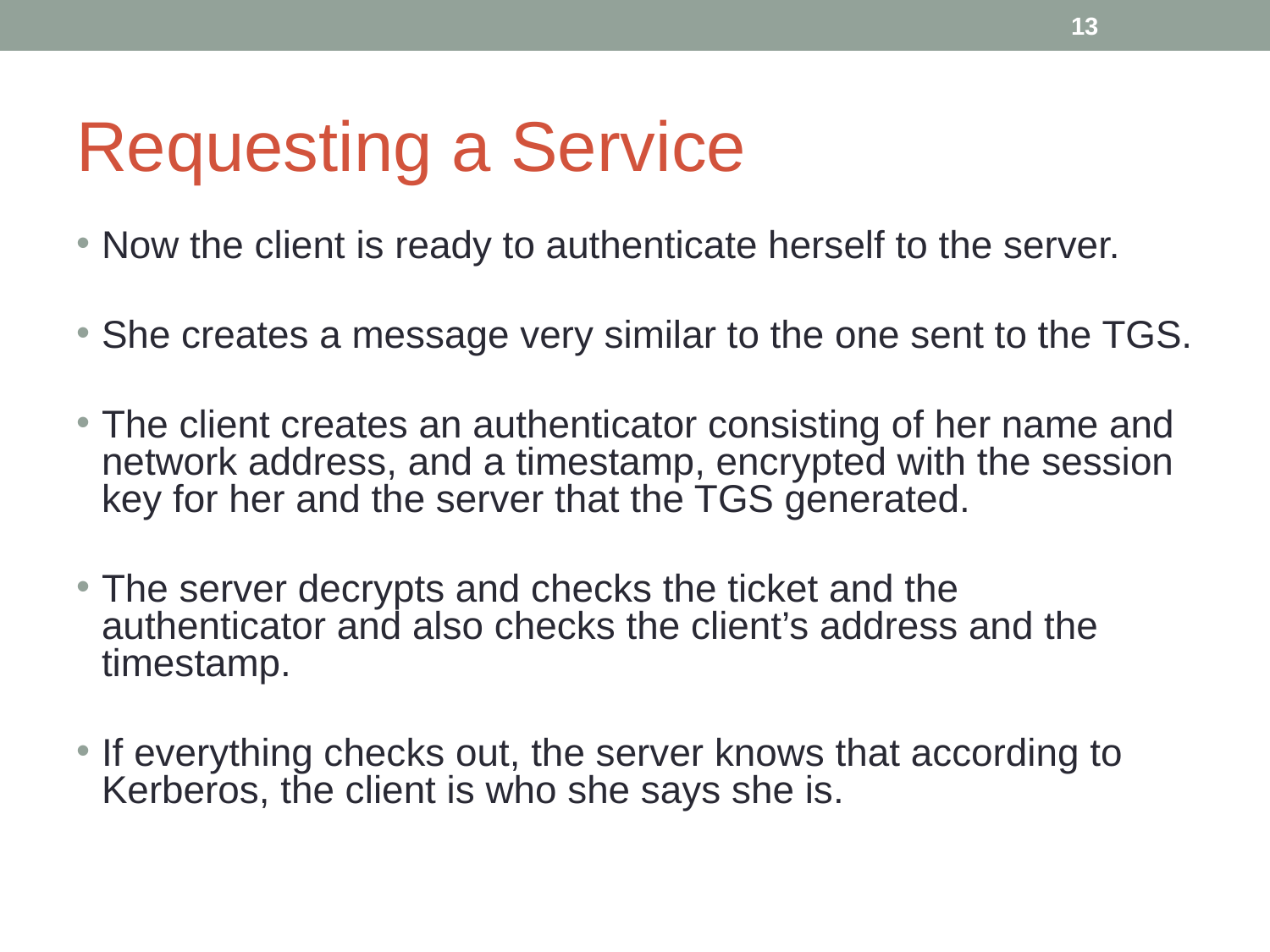

13
# Requesting a Service
Now the client is ready to authenticate herself to the server.

She creates a message very similar to the one sent to the TGS.

The client creates an authenticator consisting of her name and network address, and a timestamp, encrypted with the session key for her and the server that the TGS generated.

The server decrypts and checks the ticket and the authenticator and also checks the client’s address and the timestamp.

If everything checks out, the server knows that according to Kerberos, the client is who she says she is.